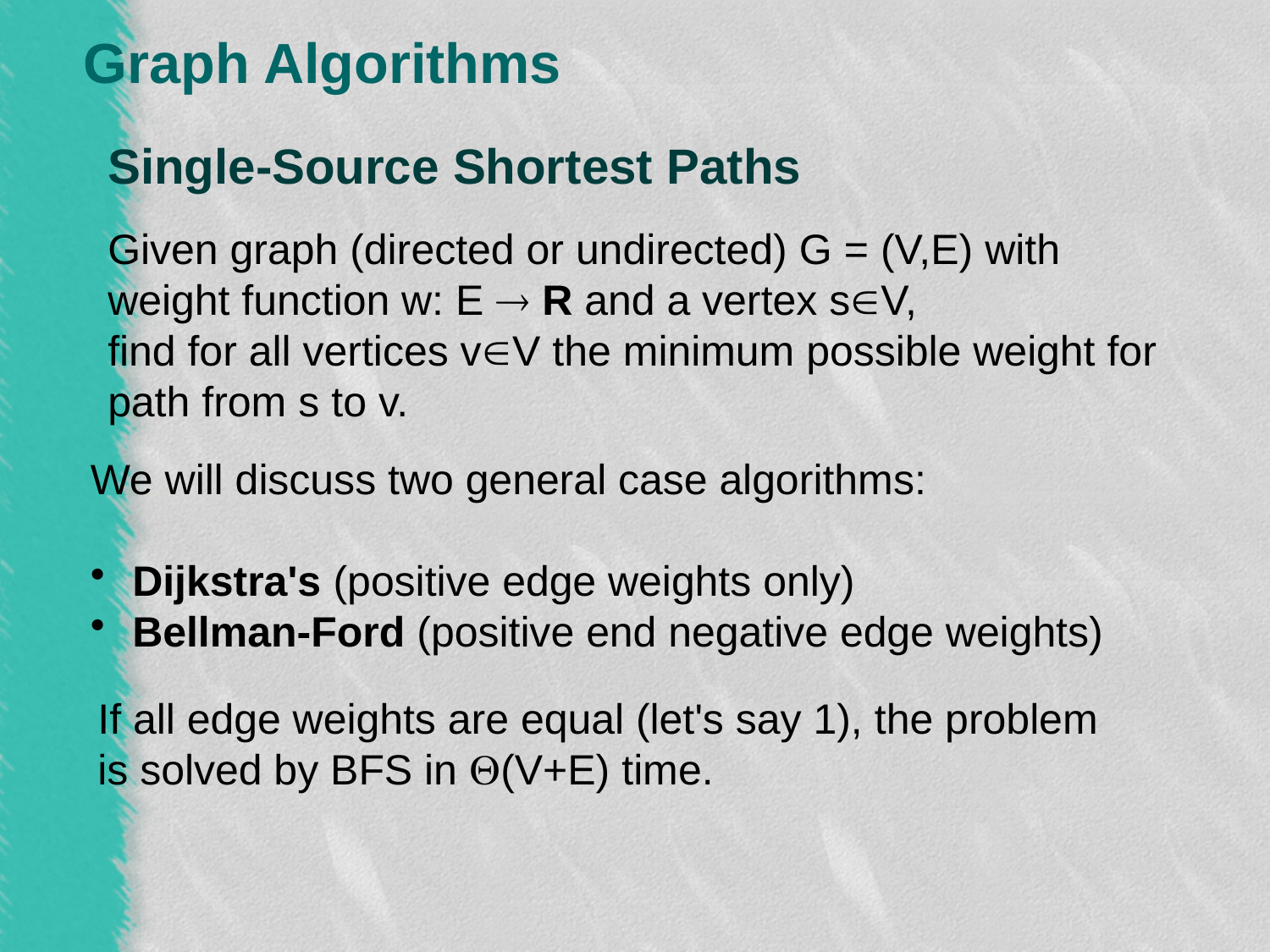

Single-Source Shortest Paths
Given graph (directed or undirected) G = (V,E) with
weight function w: E → R and a vertex s∈V,
find for all vertices v∈V the minimum possible weight for
path from s to v.
We will discuss two general case algorithms:

 Dijkstra's (positive edge weights only)
 Bellman-Ford (positive end negative edge weights)
If all edge weights are equal (let's say 1), the problem
is solved by BFS in Θ(V+E) time.